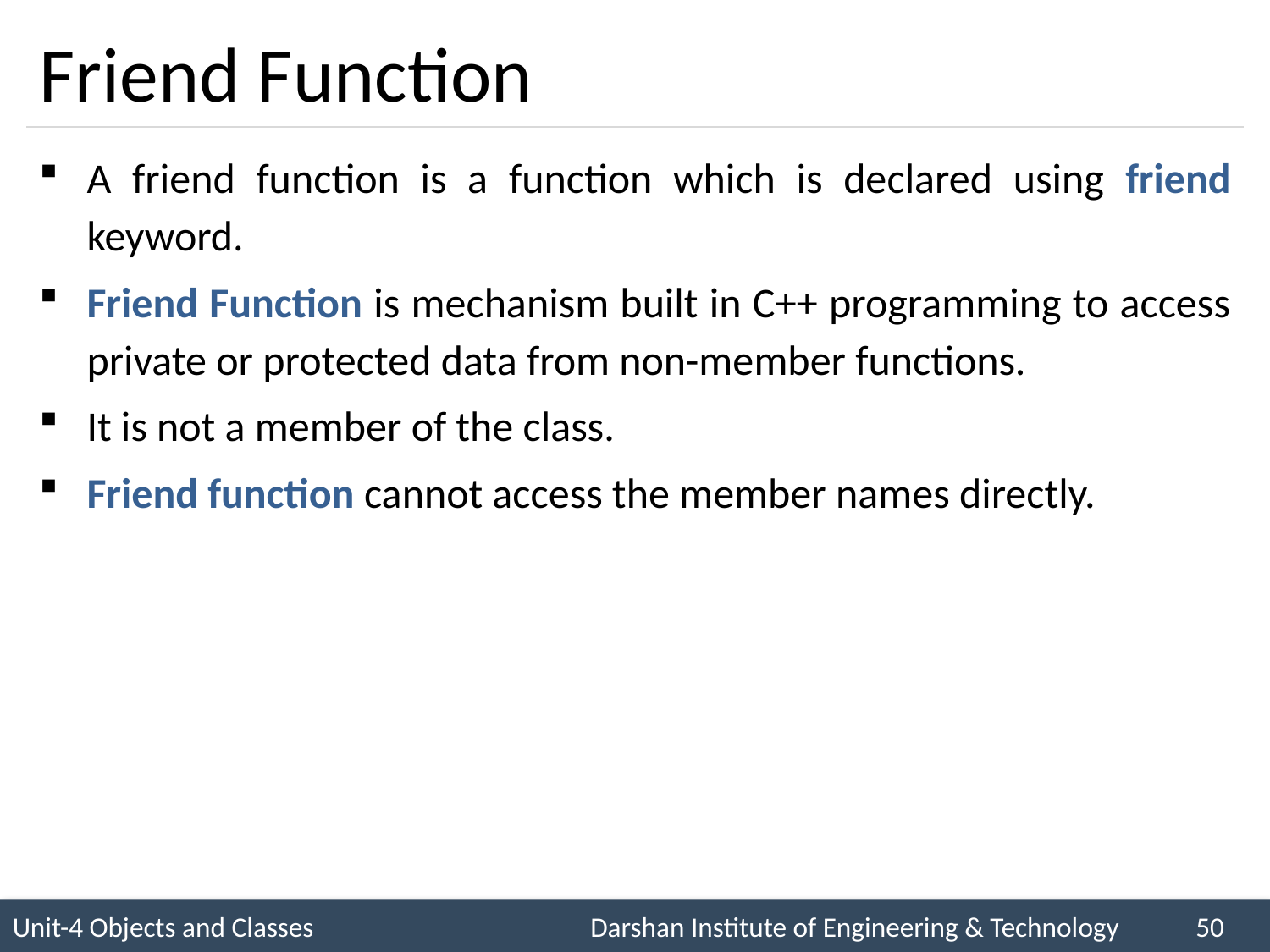

# Friend Function
A friend function is a function which is declared using friend keyword.
Friend Function is mechanism built in C++ programming to access private or protected data from non-member functions.
It is not a member of the class.
Friend function cannot access the member names directly.